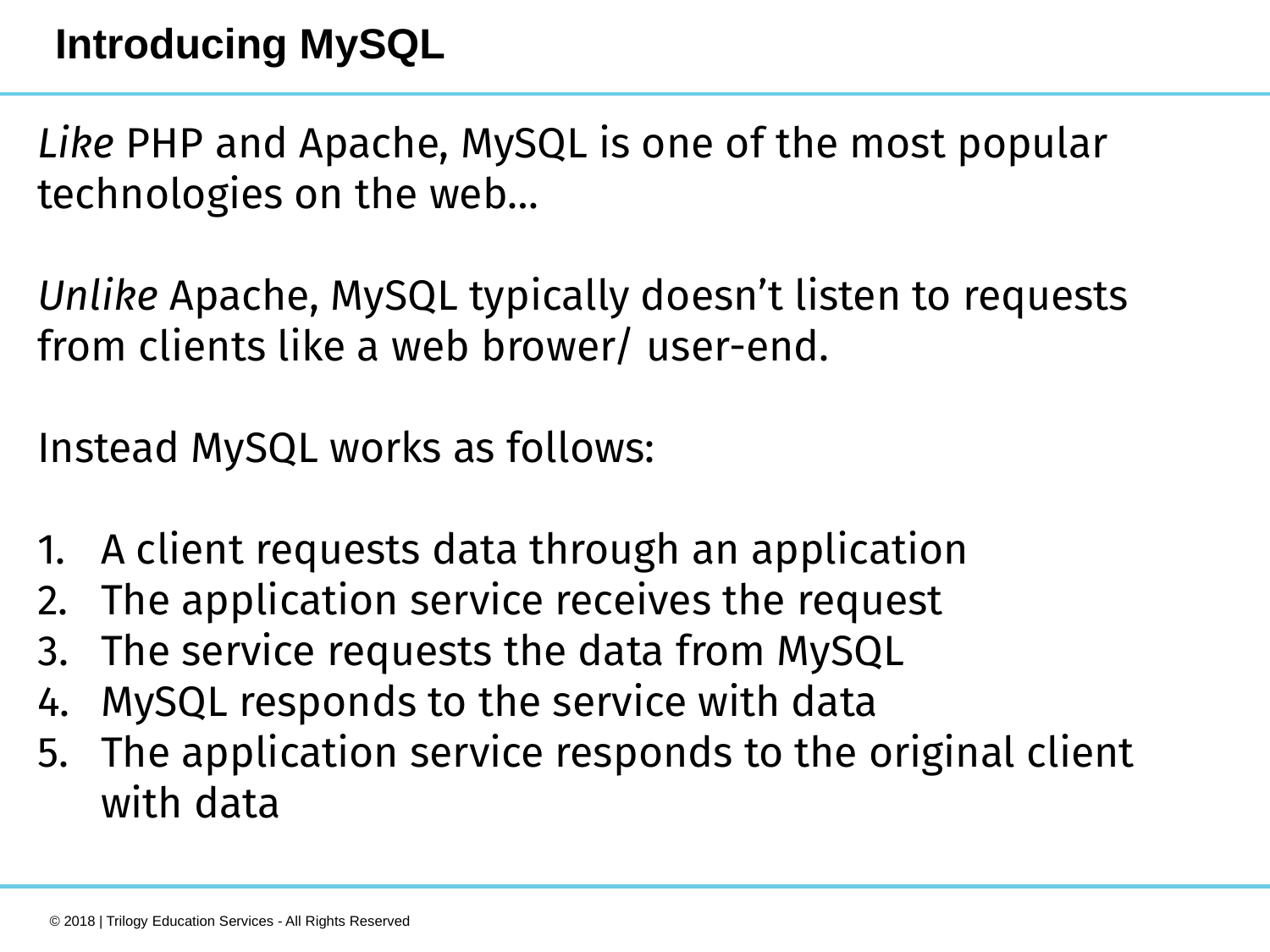

# Introducing MySQL
Like PHP and Apache, MySQL is one of the most popular technologies on the web…

Unlike Apache, MySQL typically doesn’t listen to requests from clients like a web brower/ user-end.

Instead MySQL works as follows:

A client requests data through an application
The application service receives the request
The service requests the data from MySQL
MySQL responds to the service with data
The application service responds to the original client with data